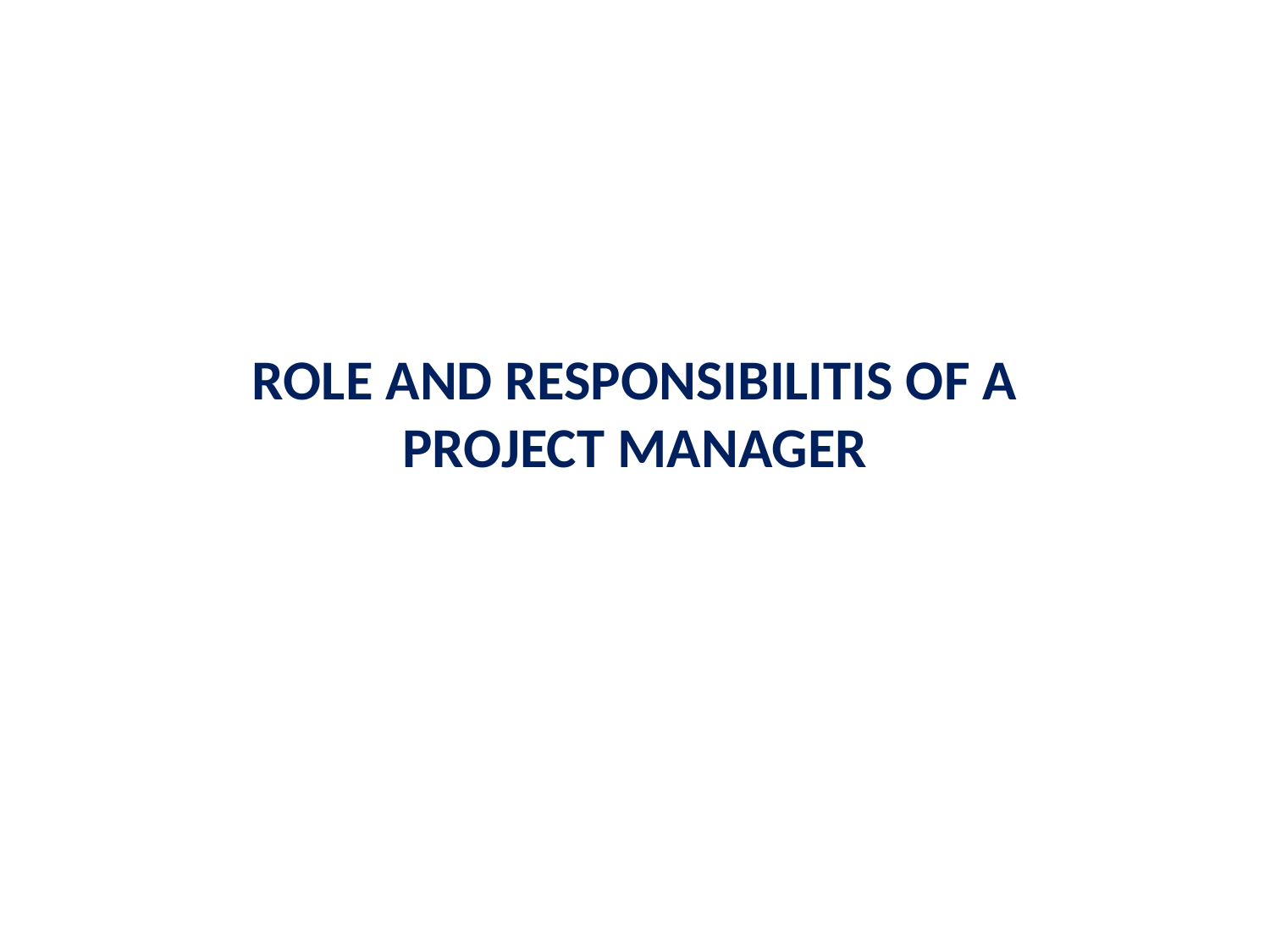

ROLE AND RESPONSIBILITIS OF A PROJECT MANAGER